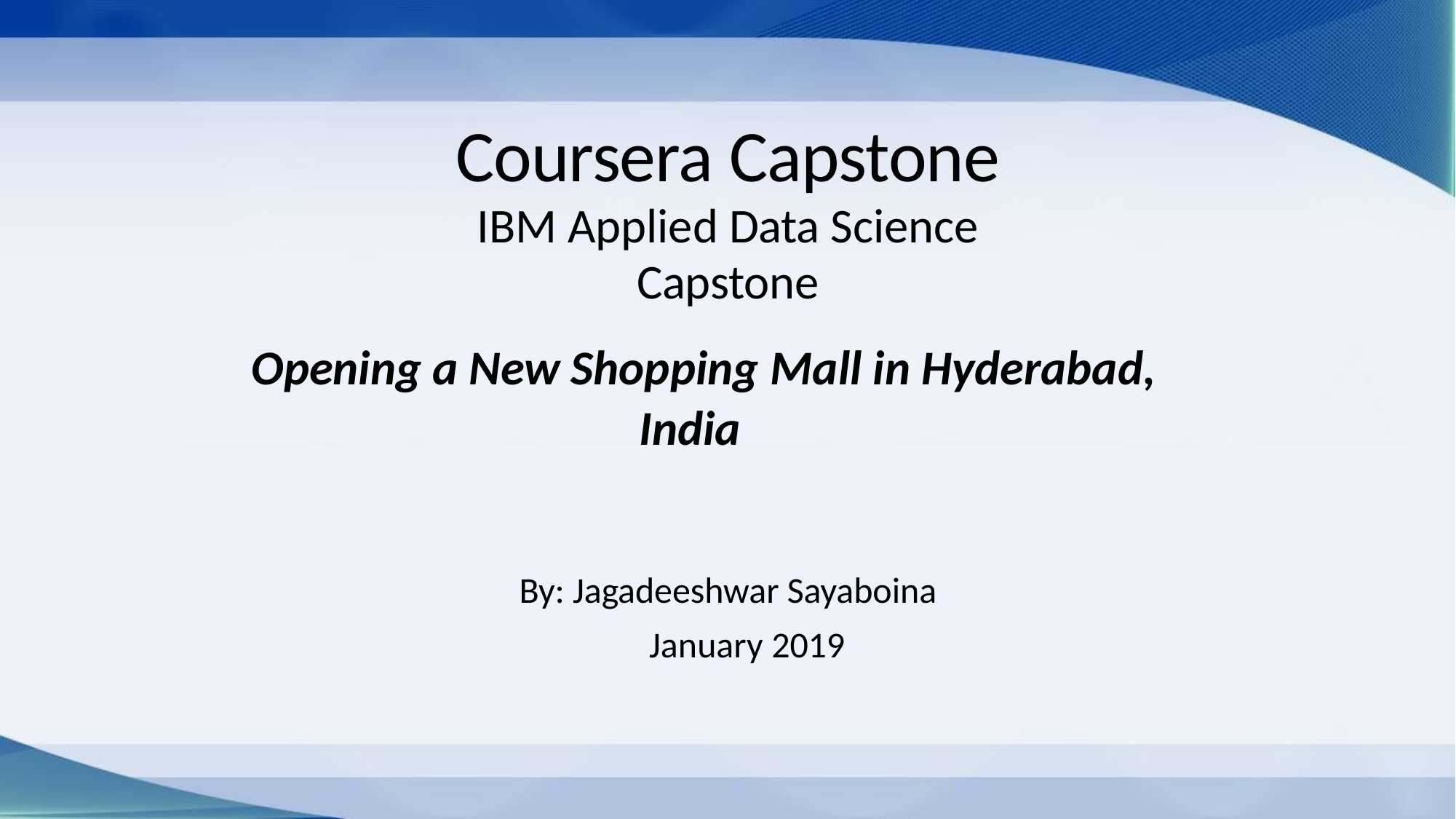

# Coursera Capstone
IBM Applied Data Science Capstone
Opening a New Shopping Mall in Hyderabad,
	India
By: Jagadeeshwar Sayaboina  January 2019